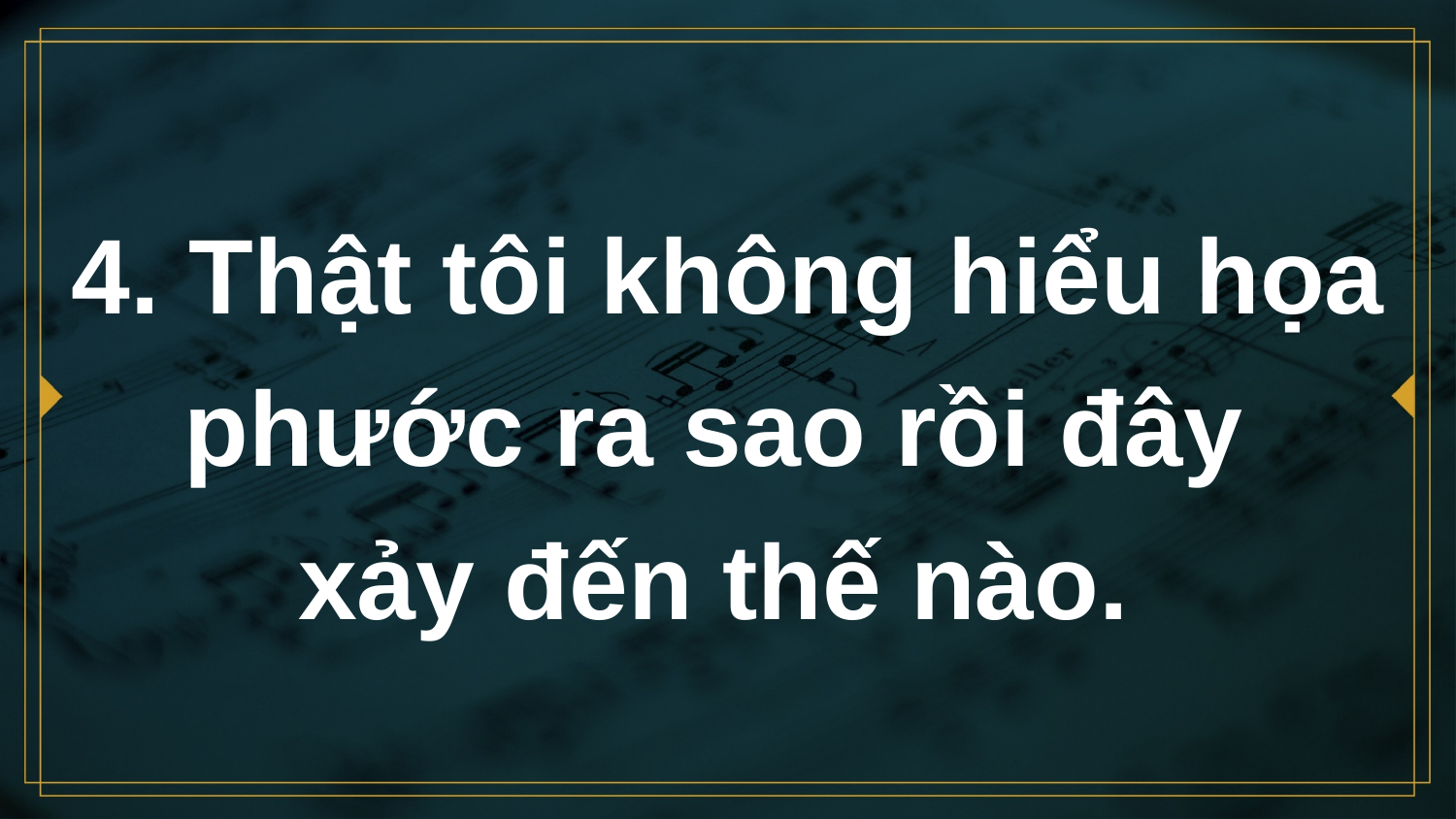

# 4. Thật tôi không hiểu họa phước ra sao rồi đây xảy đến thế nào.